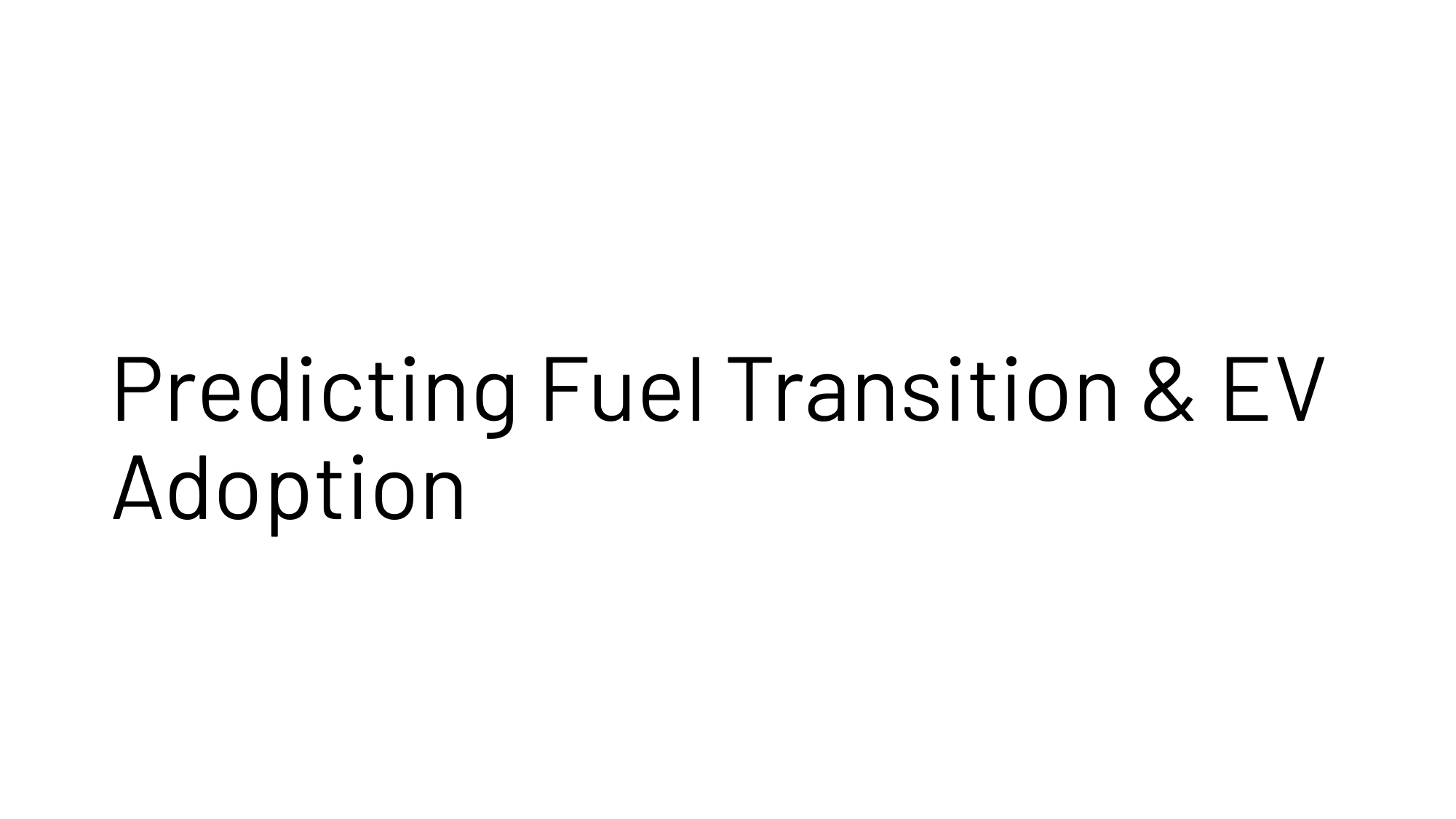

# Predicting Fuel Transition & EV Adoption